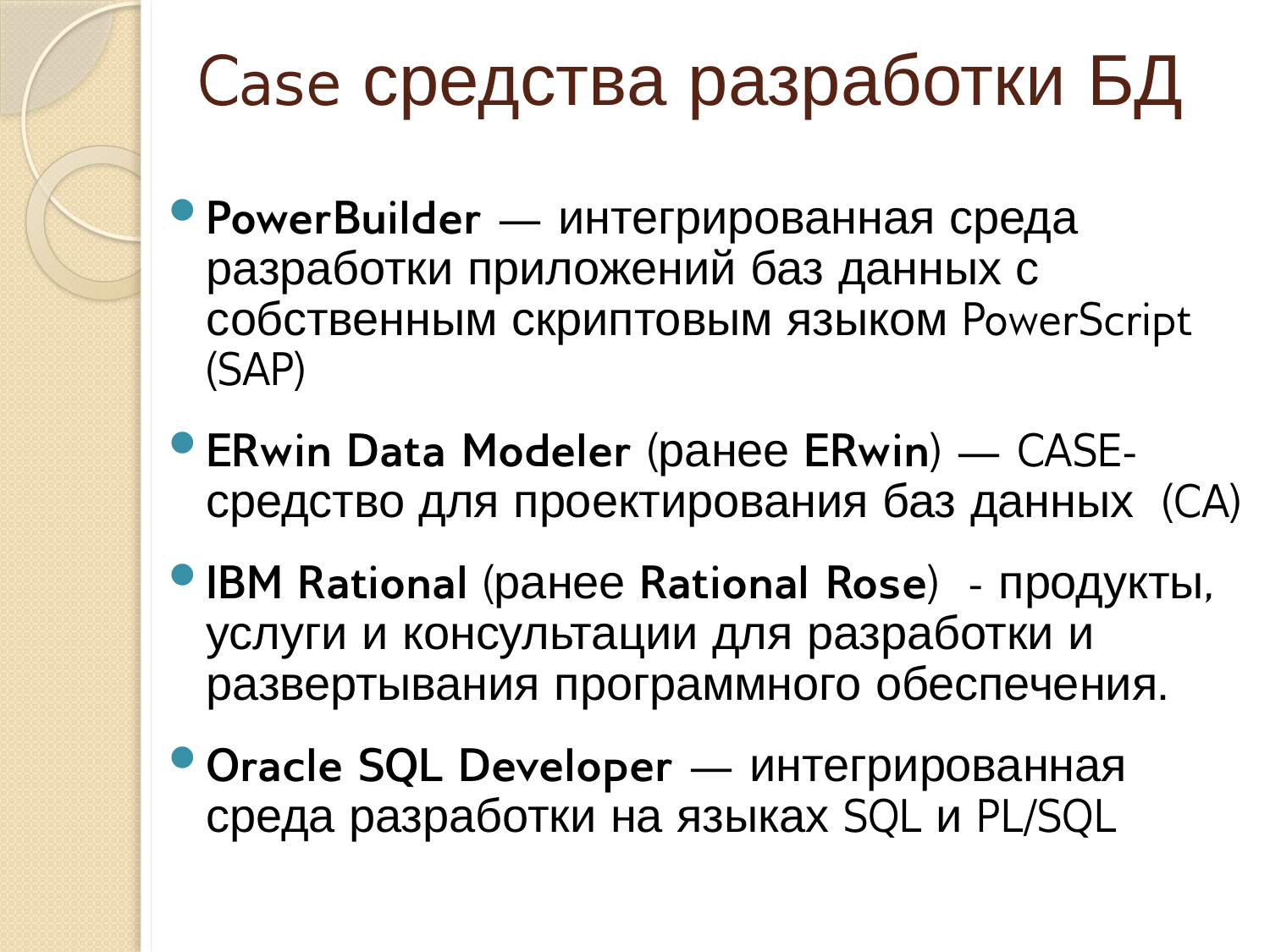

# Case средства разработки БД
PowerBuilder — интегрированная среда разработки приложений баз данных с собственным скриптовым языком PowerScript (SAP)
ERwin Data Modeler (ранее ERwin) — CASE-средство для проектирования баз данных  (CA)
IBM Rational (ранее Rational Rose)  - продукты, услуги и консультации для разработки и развертывания программного обеспечения.
Oracle SQL Developer — интегрированная среда разработки на языках SQL и PL/SQL